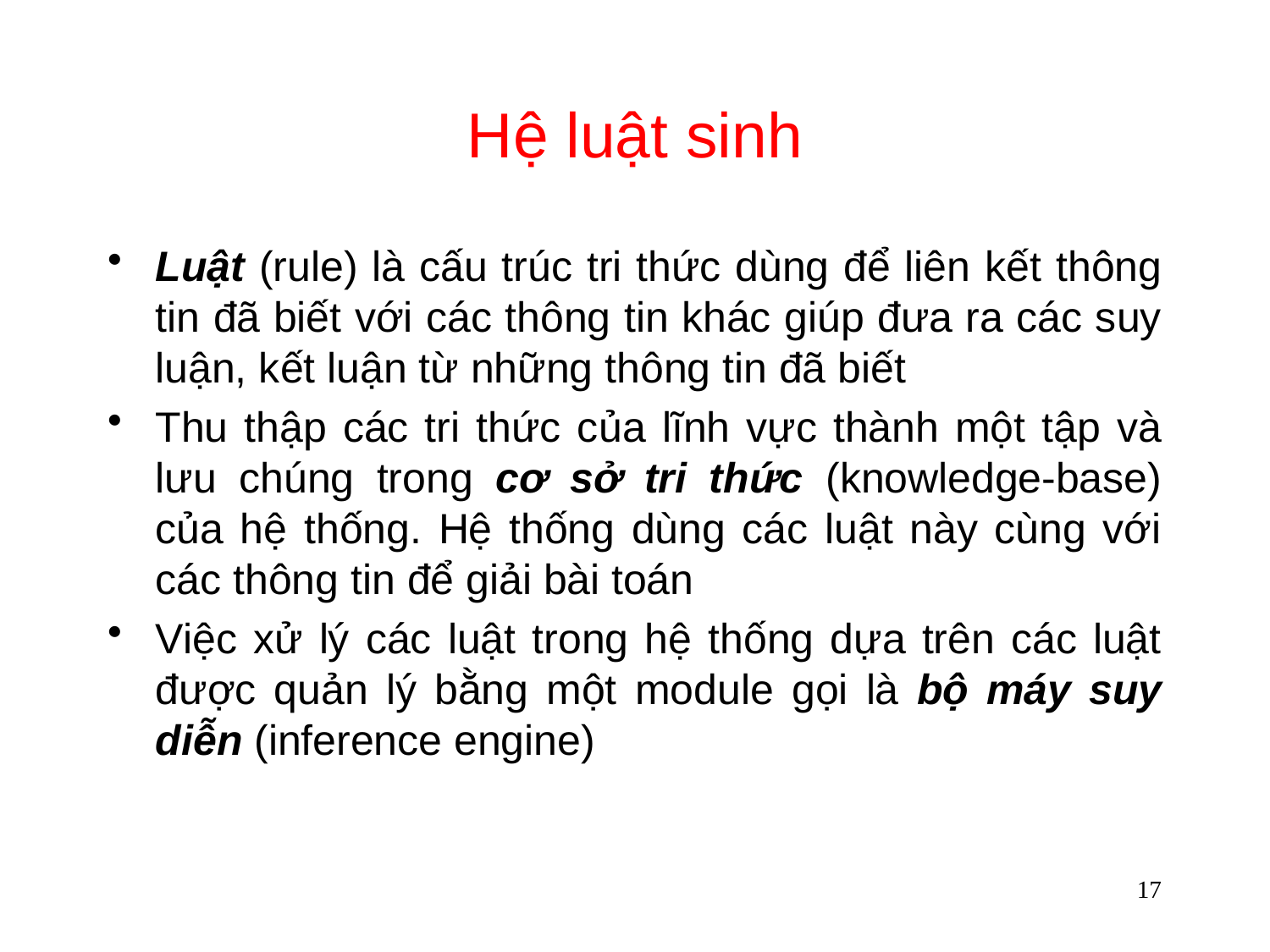

# Hệ luật sinh
Luật (rule) là cấu trúc tri thức dùng để liên kết thông tin đã biết với các thông tin khác giúp đưa ra các suy luận, kết luận từ những thông tin đã biết
Thu thập các tri thức của lĩnh vực thành một tập và lưu chúng trong cơ sở tri thức (knowledge-base) của hệ thống. Hệ thống dùng các luật này cùng với các thông tin để giải bài toán
Việc xử lý các luật trong hệ thống dựa trên các luật được quản lý bằng một module gọi là bộ máy suy diễn (inference engine)

17